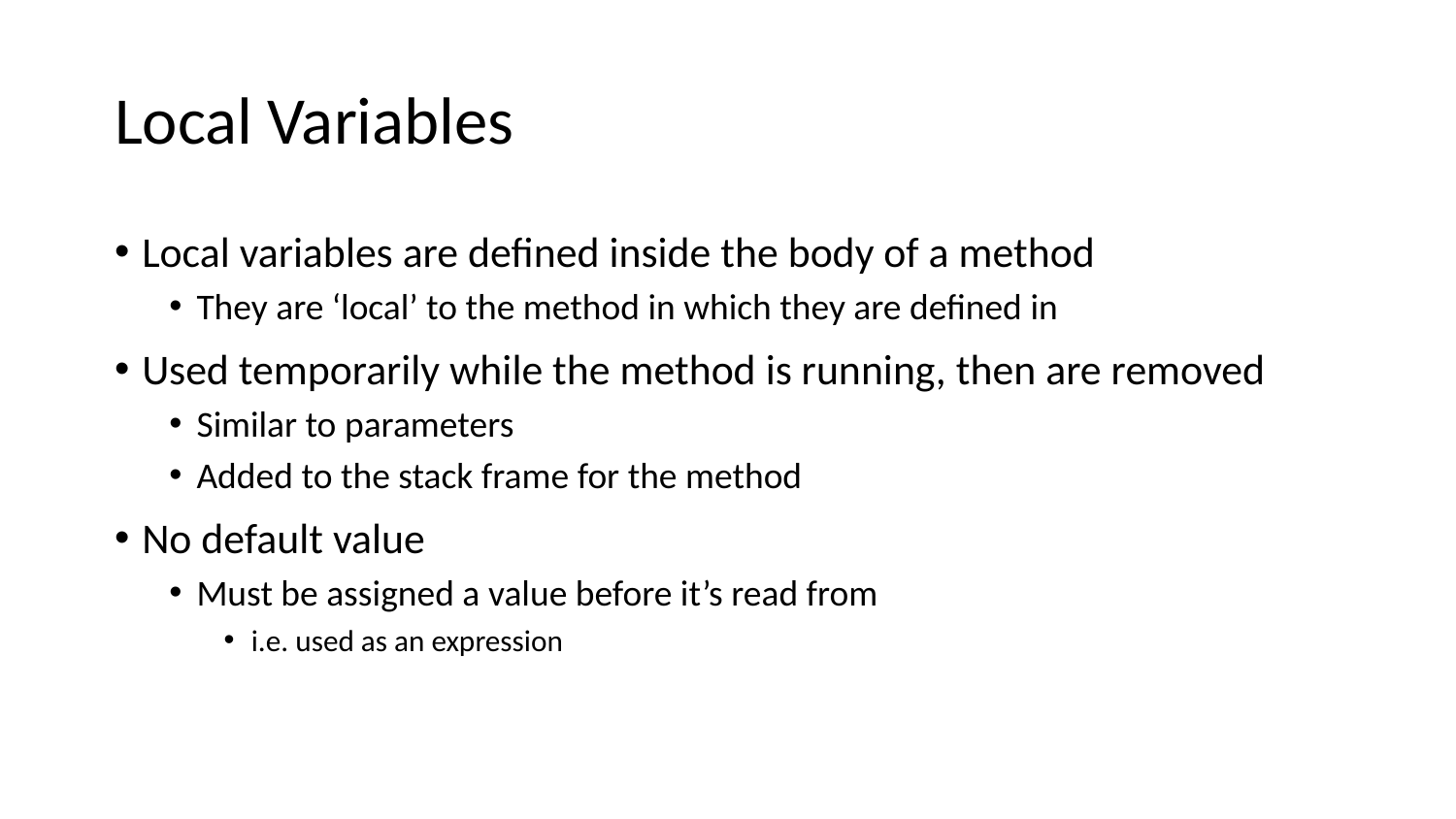

# Local Variables
Local variables are defined inside the body of a method
They are ‘local’ to the method in which they are defined in
Used temporarily while the method is running, then are removed
Similar to parameters
Added to the stack frame for the method
No default value
Must be assigned a value before it’s read from
i.e. used as an expression